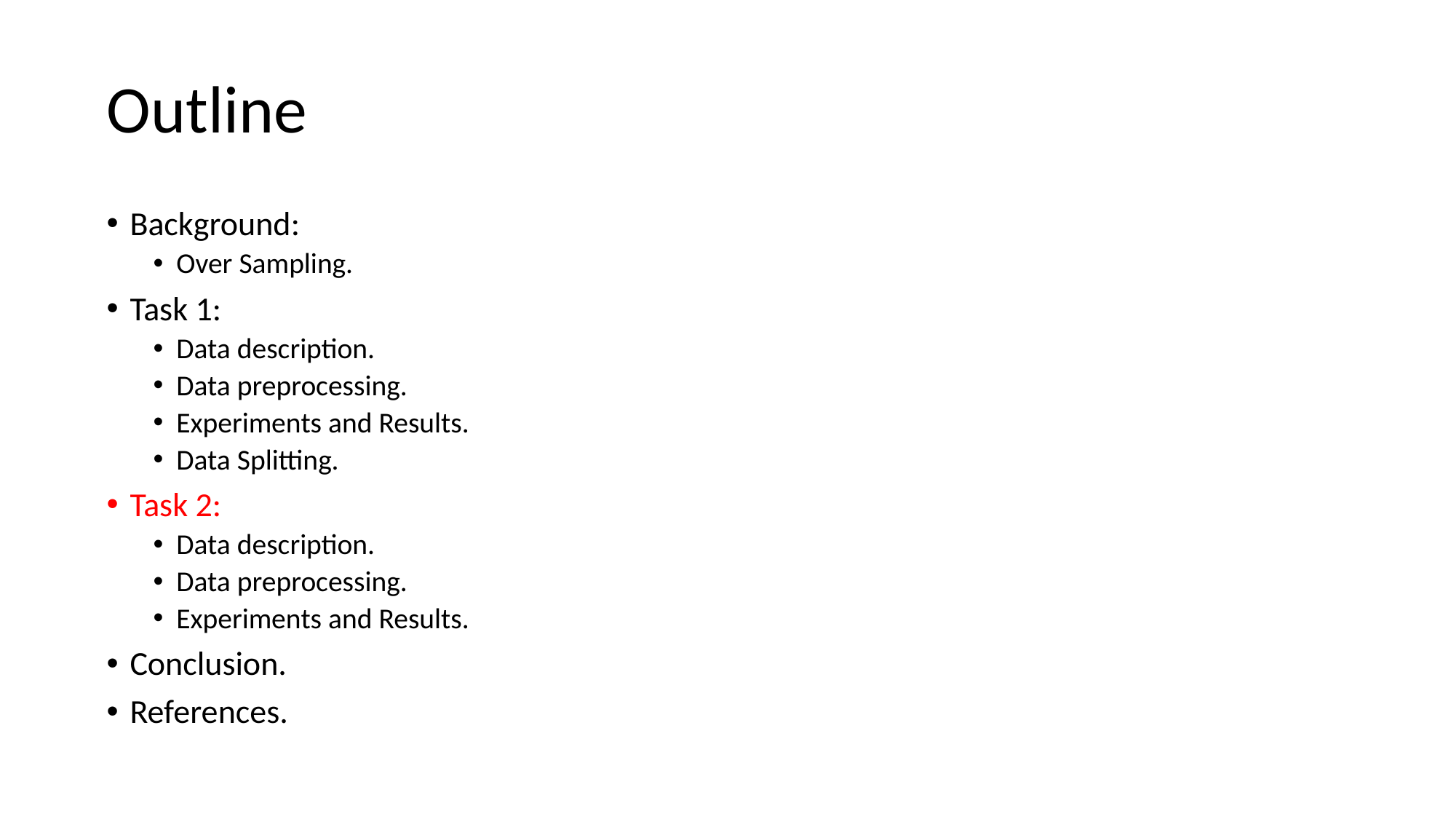

# Outline
Background:
Over Sampling.
Task 1:
Data description.
Data preprocessing.
Experiments and Results.
Data Splitting.
Task 2:
Data description.
Data preprocessing.
Experiments and Results.
Conclusion.
References.